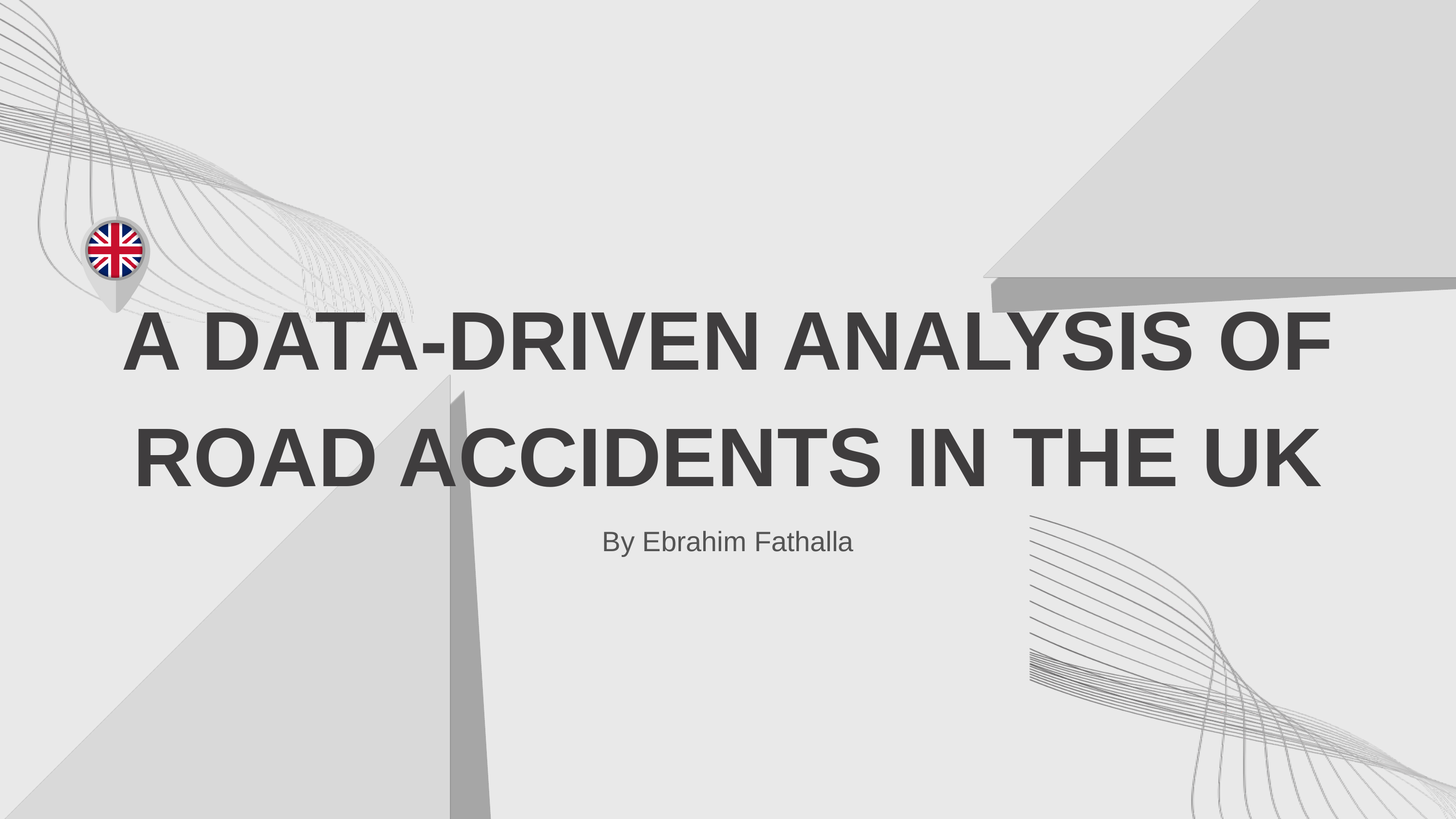

A DATA-DRIVEN ANALYSIS OF ROAD ACCIDENTS IN THE UK

By Ebrahim Fathalla